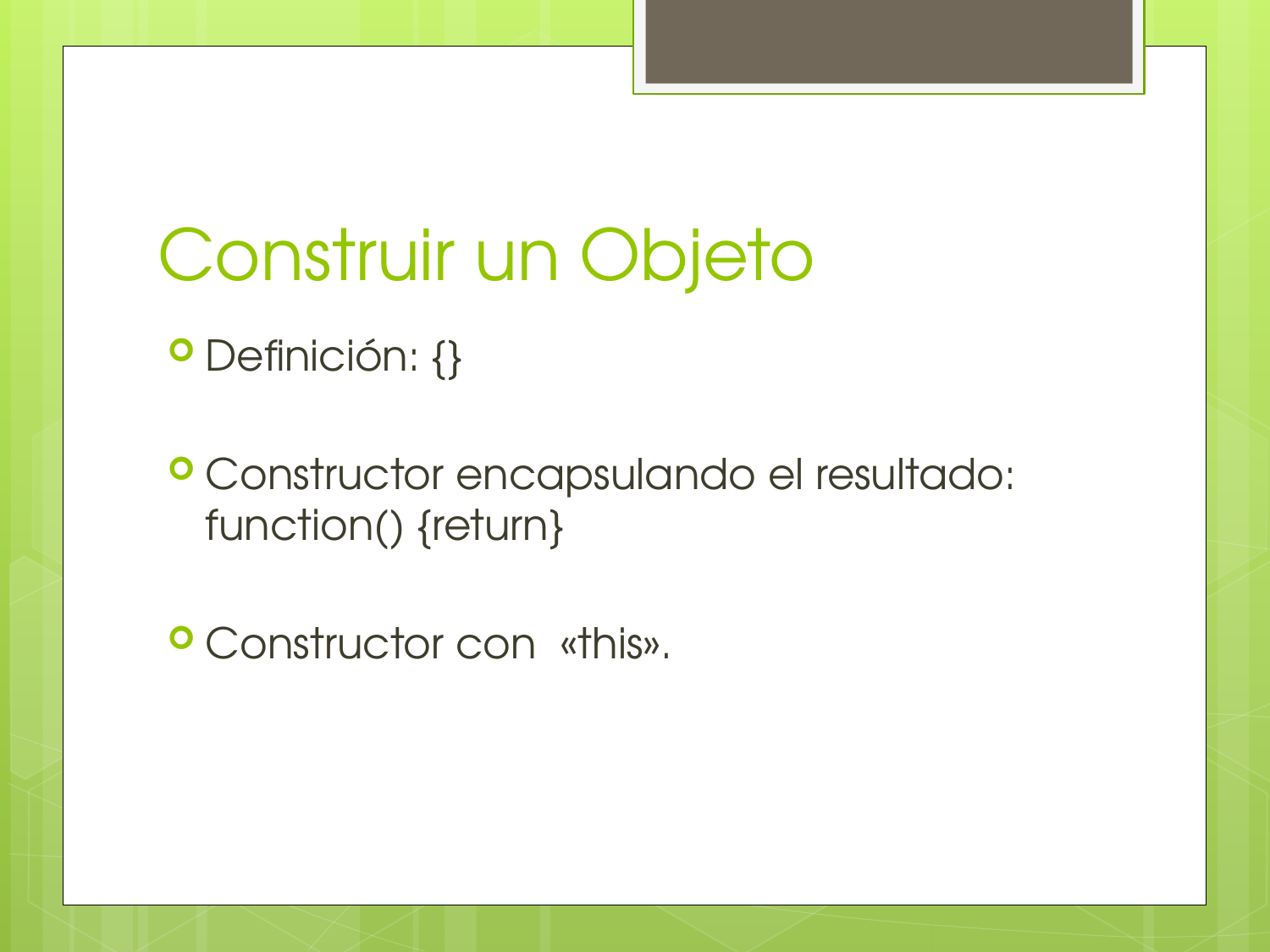

# Construir un Objeto
Definición: {}

Constructor encapsulando el resultado:  function() {return}

Constructor con  «this».